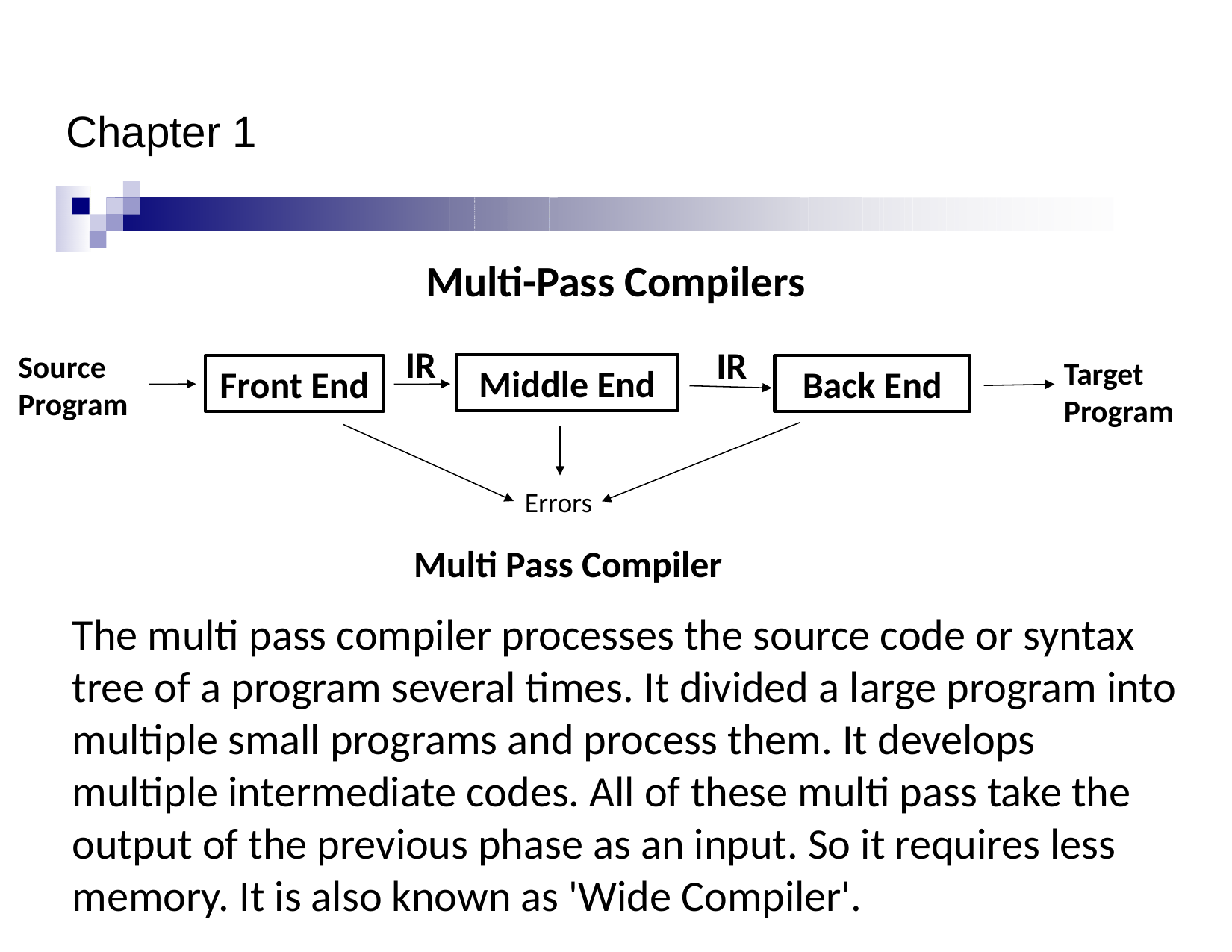

# Chapter 1

Multi-Pass Compilers

 IR
IR
Source Program
Target
Program
Middle End
Front End
Back End
Errors
Multi Pass Compiler
The multi pass compiler processes the source code or syntax tree of a program several times. It divided a large program into multiple small programs and process them. It develops multiple intermediate codes. All of these multi pass take the output of the previous phase as an input. So it requires less memory. It is also known as 'Wide Compiler'.